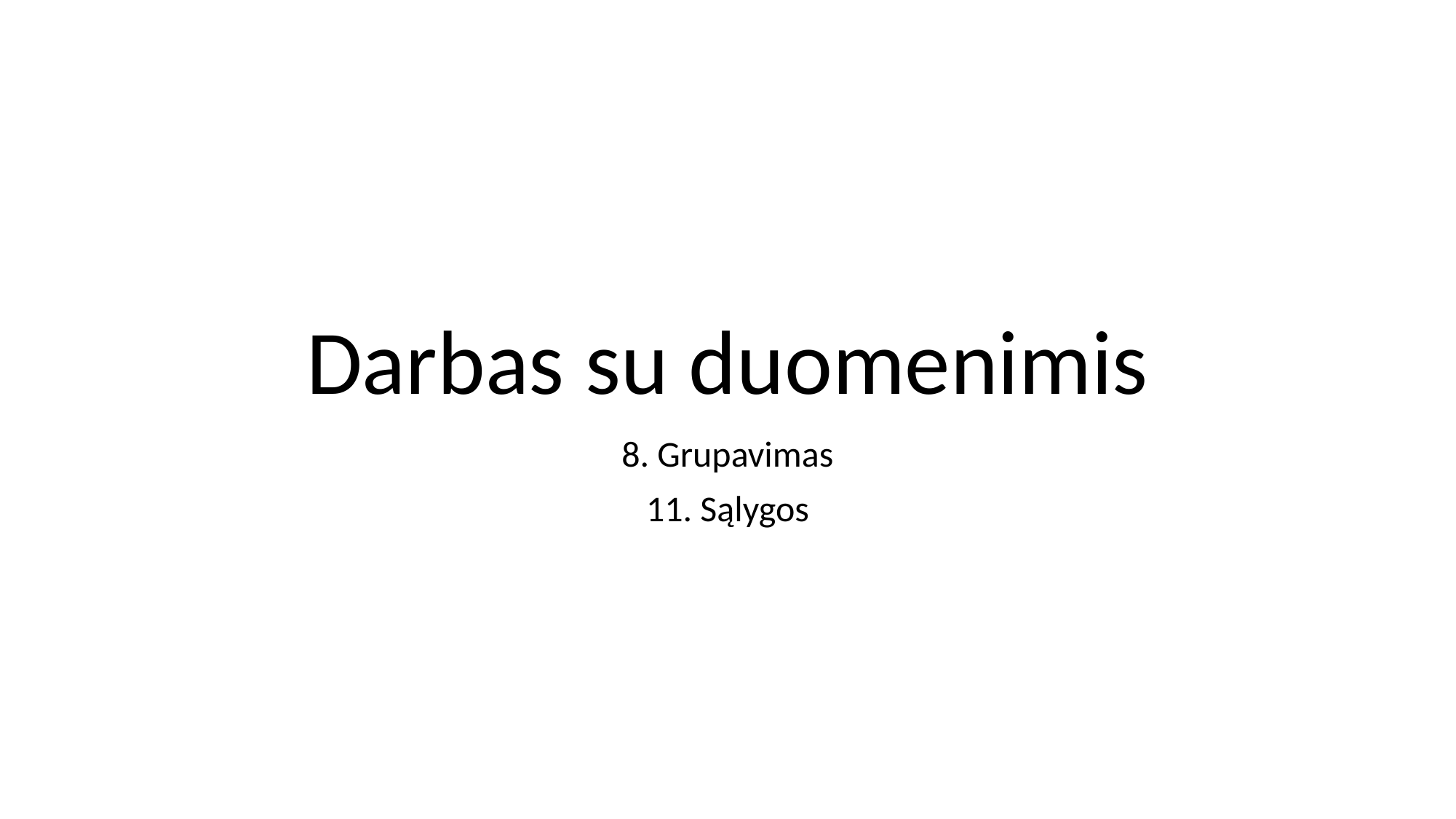

# Darbas su duomenimis
8. Grupavimas
11. Sąlygos